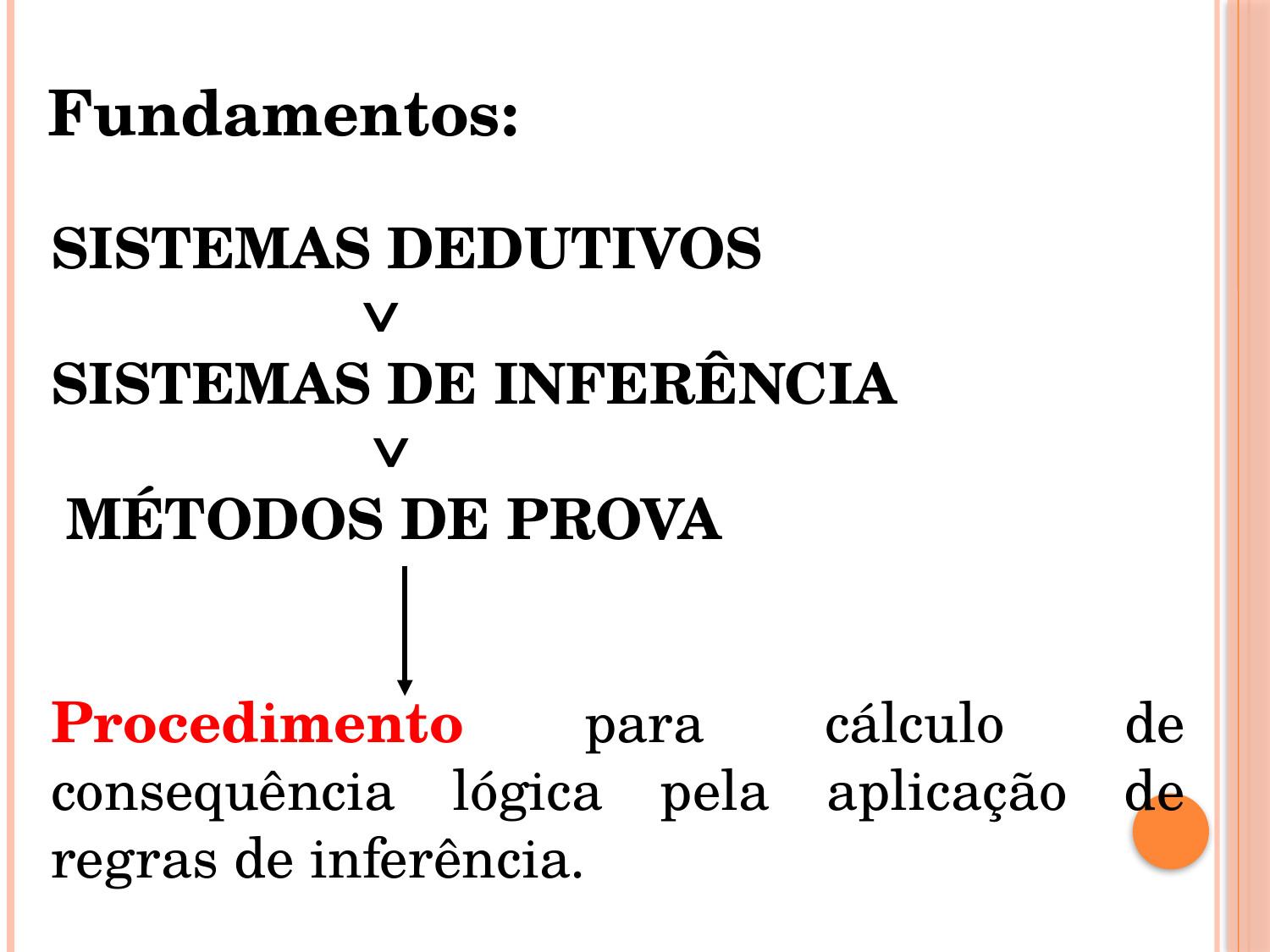

Fundamentos:
SISTEMAS DEDUTIVOS

SISTEMAS DE INFERÊNCIA

 MÉTODOS DE PROVA

Procedimento para cálculo de consequência lógica pela aplicação de regras de inferência.
>
>